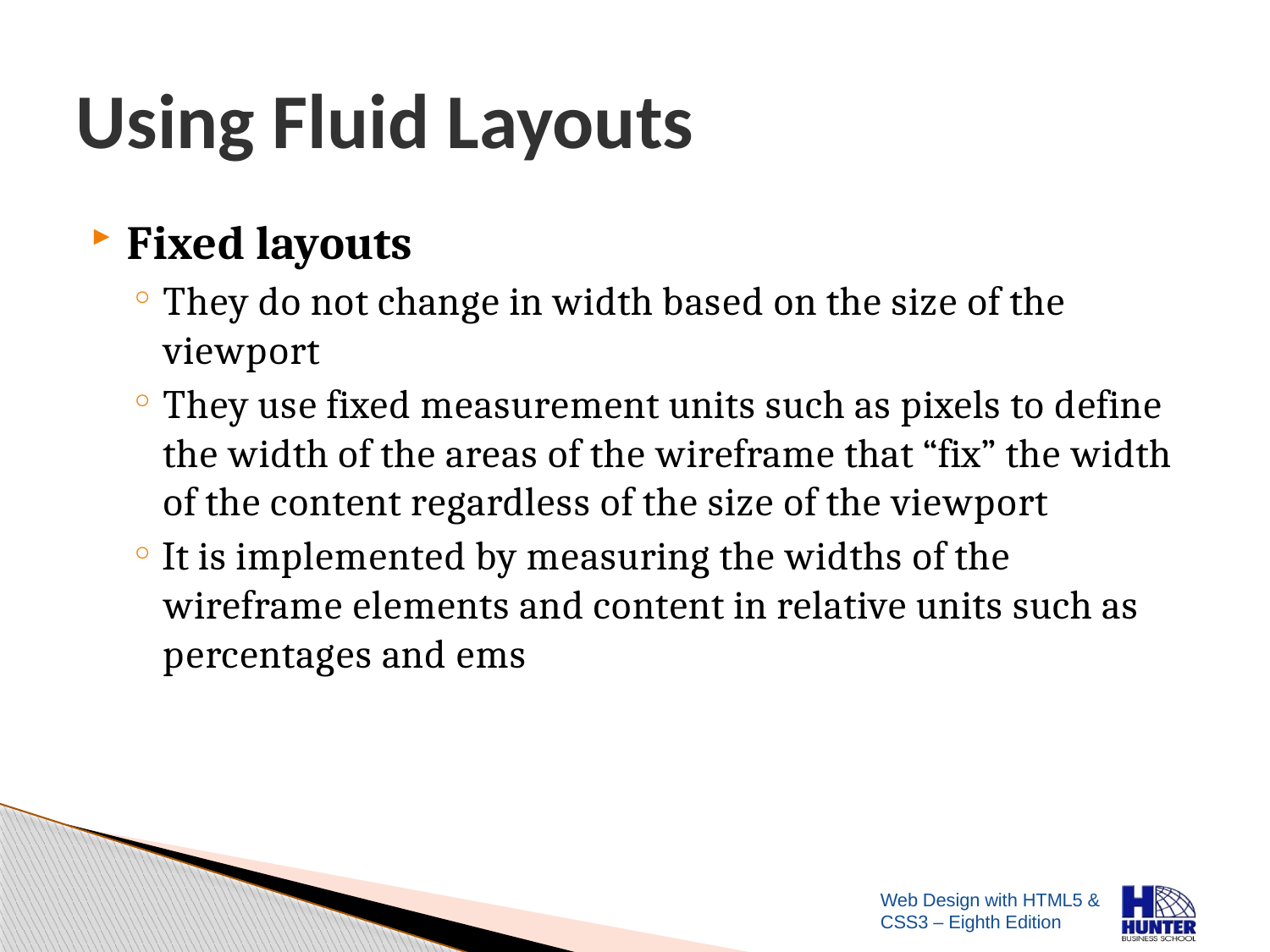

# Using Fluid Layouts
Fixed layouts
They do not change in width based on the size of the viewport
They use fixed measurement units such as pixels to define the width of the areas of the wireframe that “fix” the width of the content regardless of the size of the viewport
It is implemented by measuring the widths of the wireframe elements and content in relative units such as percentages and ems